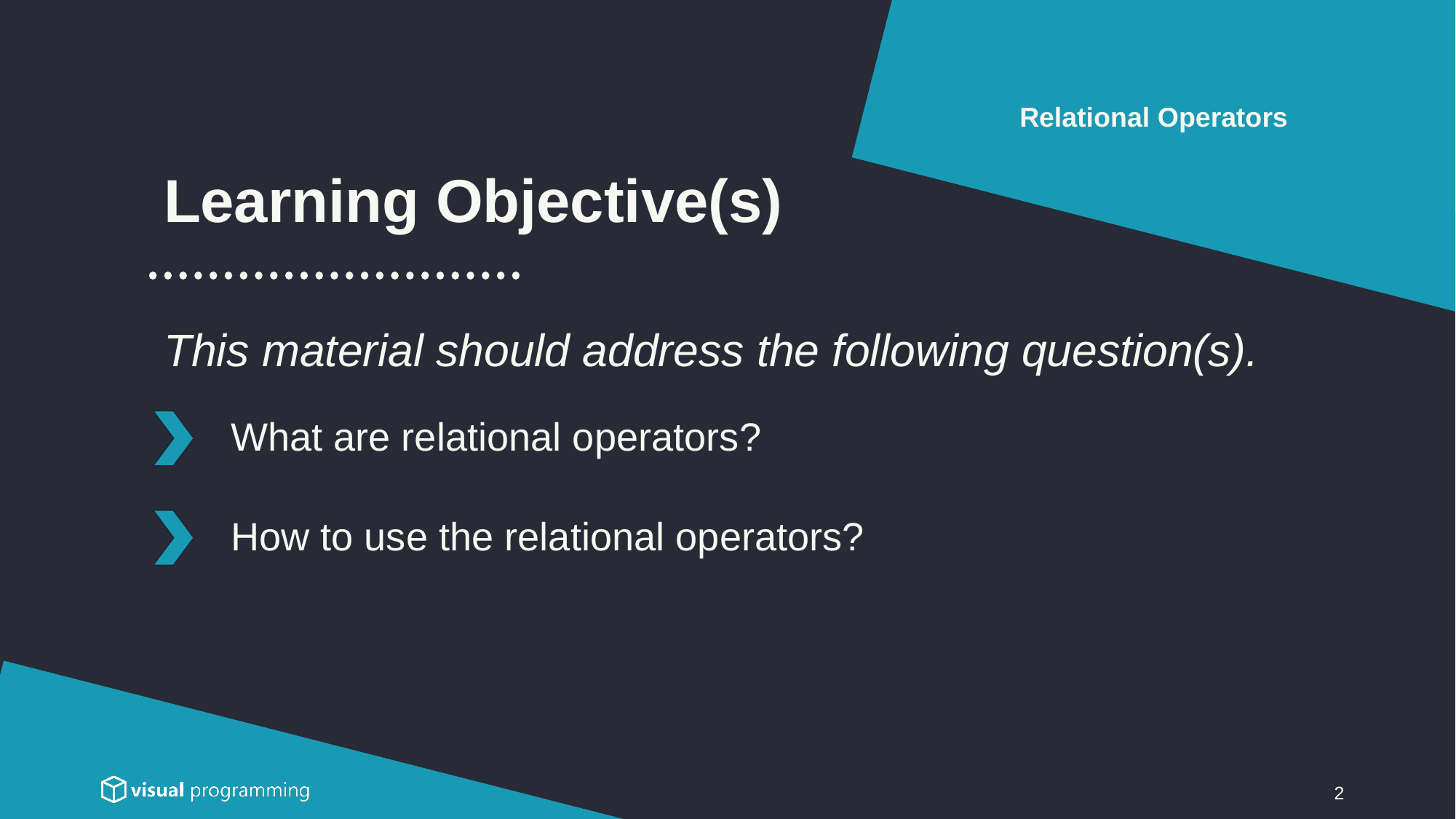

Relational Operators
Learning Objective(s)
This material should address the following question(s).
# What are relational operators?
How to use the relational operators?
2